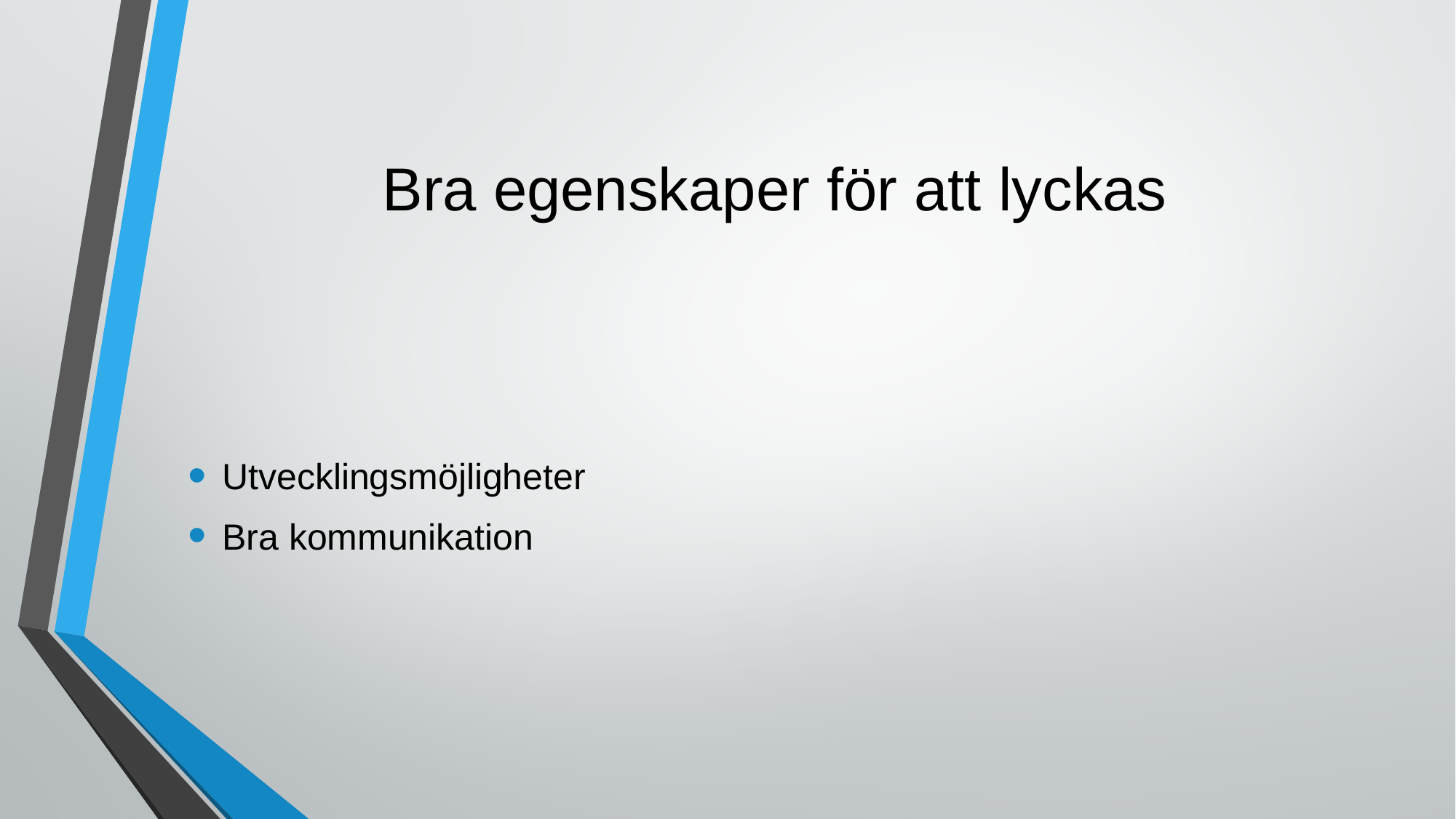

# Bra egenskaper för att lyckas
Utvecklingsmöjligheter
Bra kommunikation